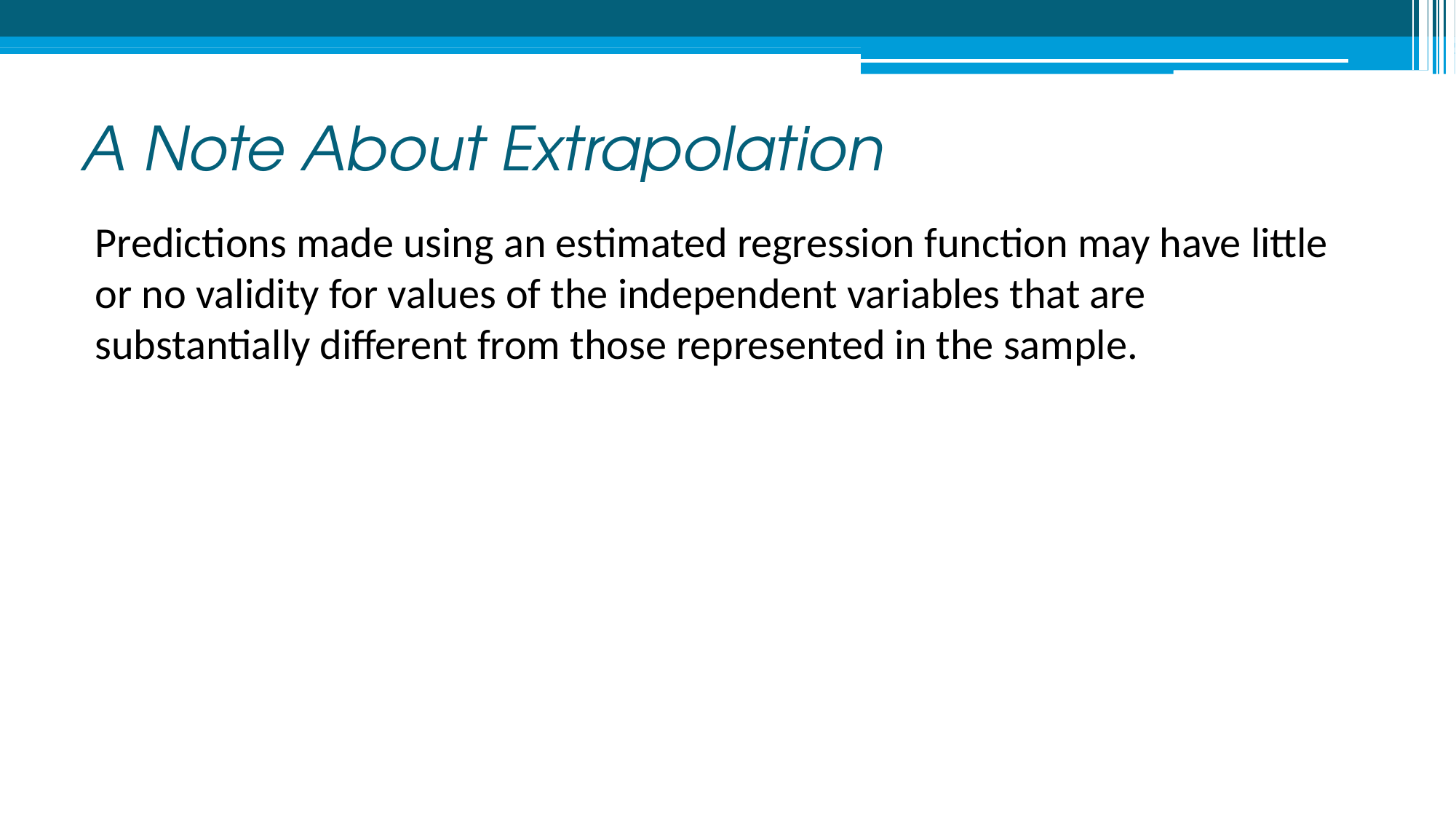

# A Note About Extrapolation
Predictions made using an estimated regression function may have little or no validity for values of the independent variables that are substantially different from those represented in the sample.